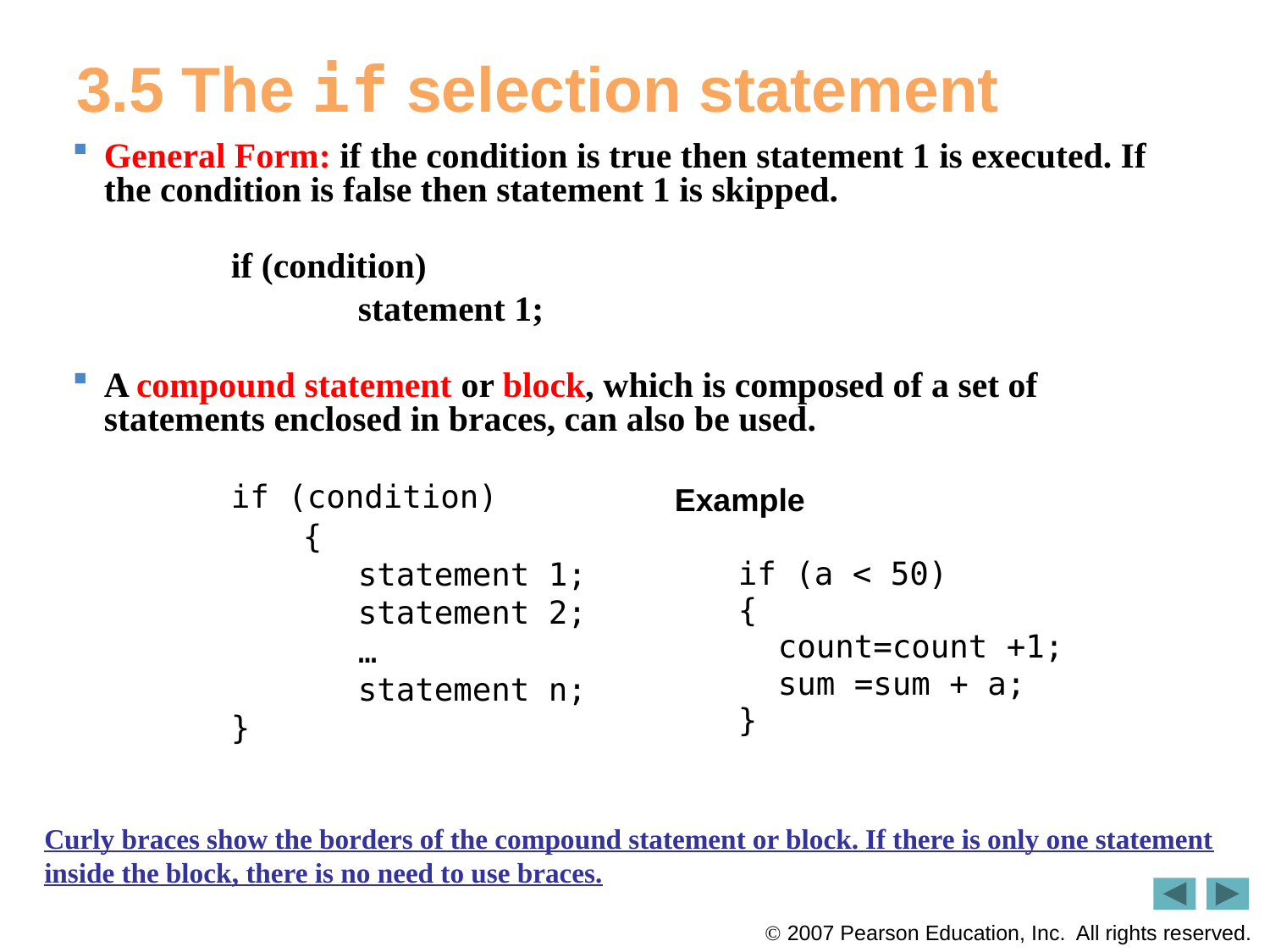

# 3.5 The if selection statement
General Form: if the condition is true then statement 1 is executed. If the condition is false then statement 1 is skipped.

		if (condition)
			statement 1;

A compound statement or block, which is composed of a set of statements enclosed in braces, can also be used.

		if (condition)
		{
			statement 1;
			statement 2;
			…
			statement n;
		}
Example

if (a < 50)
{
	count=count +1;
	sum =sum + a;
}

Curly braces show the borders of the compound statement or block. If there is only one statement inside the block, there is no need to use braces.